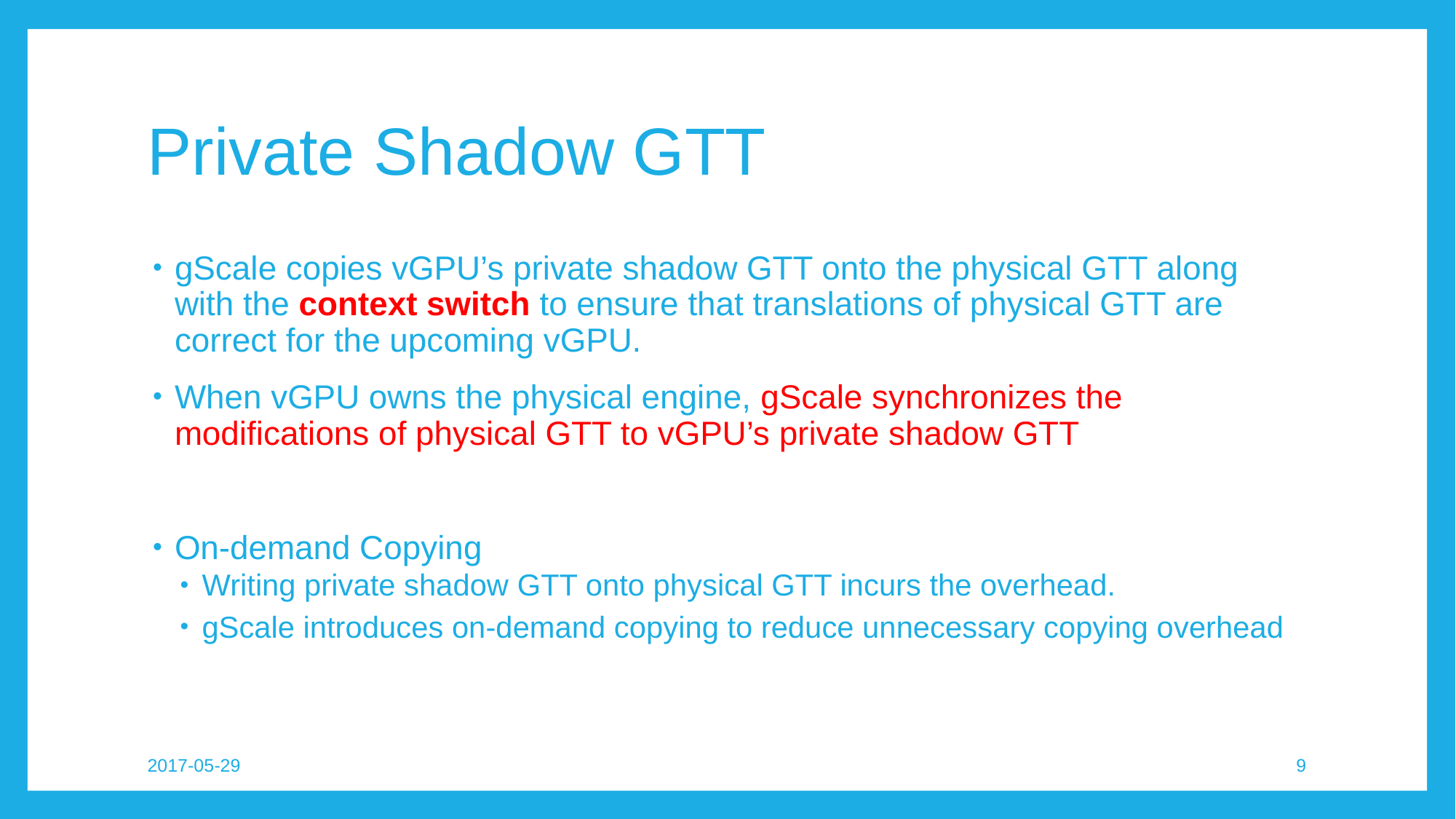

# Private Shadow GTT
gScale copies vGPU’s private shadow GTT onto the physical GTT along with the context switch to ensure that translations of physical GTT are correct for the upcoming vGPU.
When vGPU owns the physical engine, gScale synchronizes the modifications of physical GTT to vGPU’s private shadow GTT

On-demand Copying
Writing private shadow GTT onto physical GTT incurs the overhead.
gScale introduces on-demand copying to reduce unnecessary copying overhead

2017-05-29
9